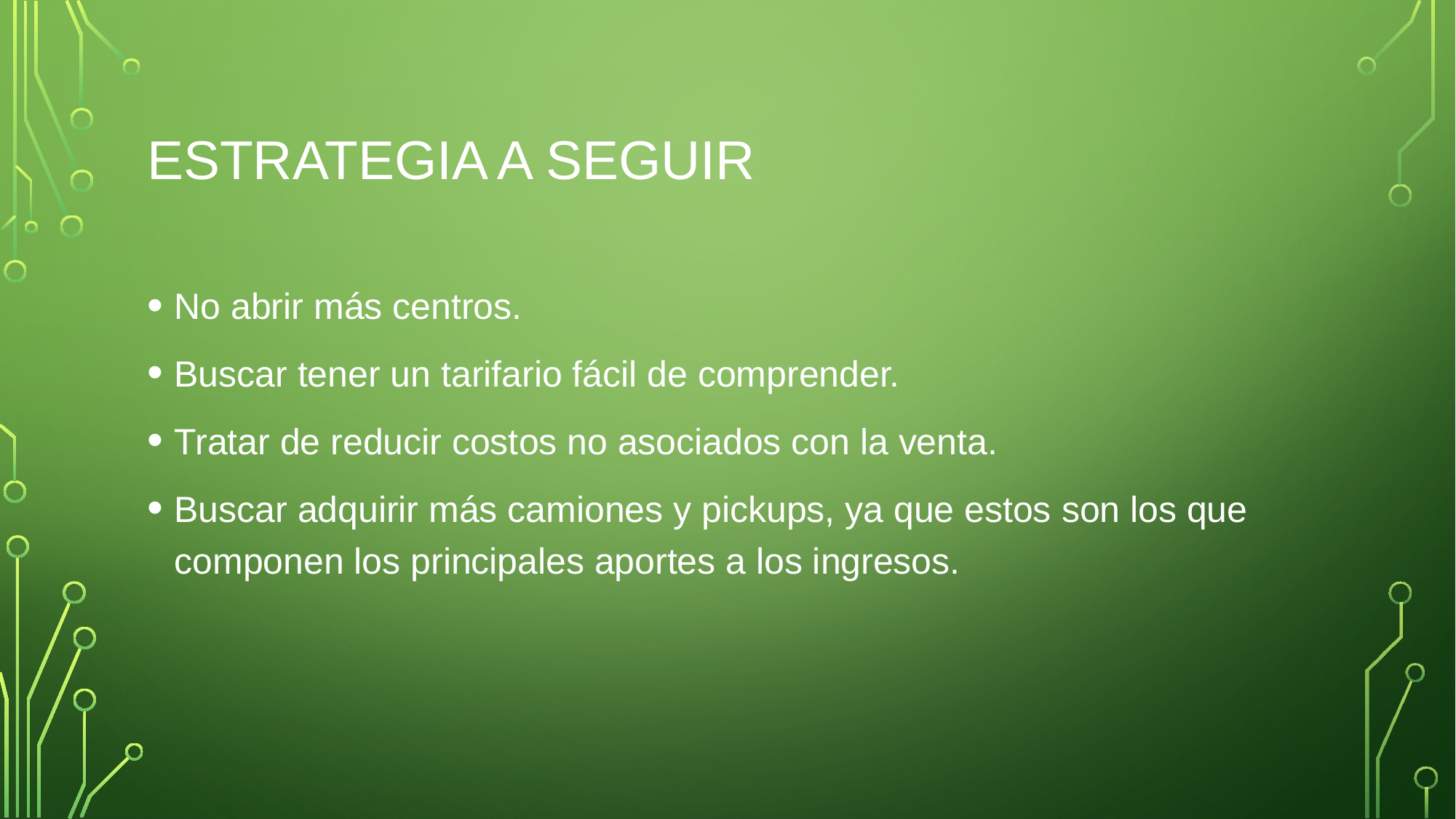

# Estrategia a seguir
No abrir más centros.
Buscar tener un tarifario fácil de comprender.
Tratar de reducir costos no asociados con la venta.
Buscar adquirir más camiones y pickups, ya que estos son los que componen los principales aportes a los ingresos.